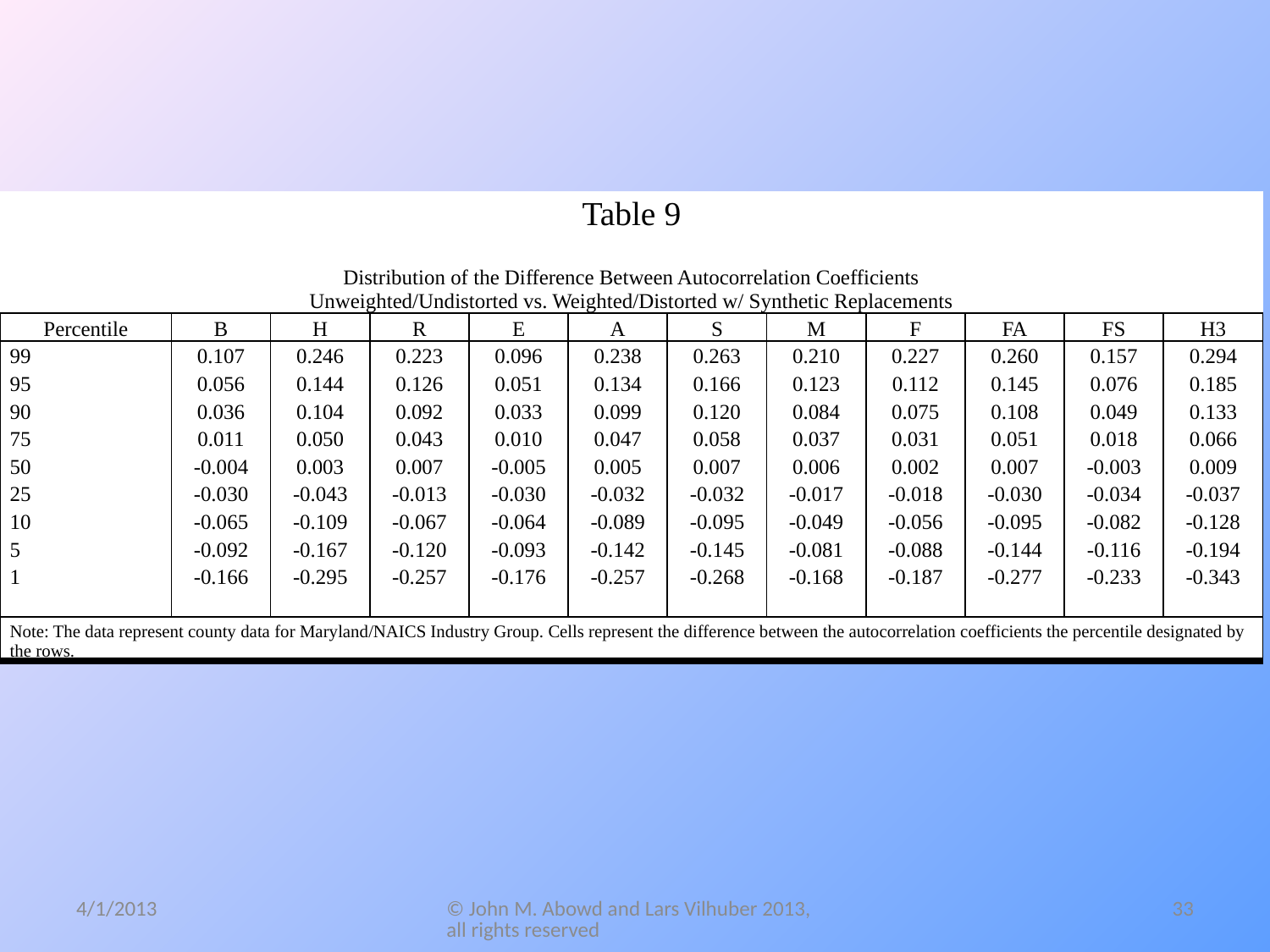

| Table 9 |  |  |  |  |  |  |  |  |  |  |  |
| --- | --- | --- | --- | --- | --- | --- | --- | --- | --- | --- | --- |
|  |  |  |  |  |  |  |  |  |  |  |  |
| Distribution of the Difference Between Autocorrelation Coefficients Unweighted/Undistorted vs. Weighted/Distorted w/ Synthetic Replacements |  |  |  |  |  |  |  |  |  |  |  |
| Percentile | B | H | R | E | A | S | M | F | FA | FS | H3 |
| 99 | 0.107 | 0.246 | 0.223 | 0.096 | 0.238 | 0.263 | 0.210 | 0.227 | 0.260 | 0.157 | 0.294 |
| 95 | 0.056 | 0.144 | 0.126 | 0.051 | 0.134 | 0.166 | 0.123 | 0.112 | 0.145 | 0.076 | 0.185 |
| 90 | 0.036 | 0.104 | 0.092 | 0.033 | 0.099 | 0.120 | 0.084 | 0.075 | 0.108 | 0.049 | 0.133 |
| 75 | 0.011 | 0.050 | 0.043 | 0.010 | 0.047 | 0.058 | 0.037 | 0.031 | 0.051 | 0.018 | 0.066 |
| 50 | -0.004 | 0.003 | 0.007 | -0.005 | 0.005 | 0.007 | 0.006 | 0.002 | 0.007 | -0.003 | 0.009 |
| 25 | -0.030 | -0.043 | -0.013 | -0.030 | -0.032 | -0.032 | -0.017 | -0.018 | -0.030 | -0.034 | -0.037 |
| 10 | -0.065 | -0.109 | -0.067 | -0.064 | -0.089 | -0.095 | -0.049 | -0.056 | -0.095 | -0.082 | -0.128 |
| 5 | -0.092 | -0.167 | -0.120 | -0.093 | -0.142 | -0.145 | -0.081 | -0.088 | -0.144 | -0.116 | -0.194 |
| 1 | -0.166 | -0.295 | -0.257 | -0.176 | -0.257 | -0.268 | -0.168 | -0.187 | -0.277 | -0.233 | -0.343 |
|  |  |  |  |  |  |  |  |  |  |  |  |
| Note: The data represent county data for Maryland/NAICS Industry Group. Cells represent the difference between the autocorrelation coefficients the percentile designated by the rows. |  |  |  |  |  |  |  |  |  |  |  |
33
4/1/2013
© John M. Abowd and Lars Vilhuber 2013, all rights reserved